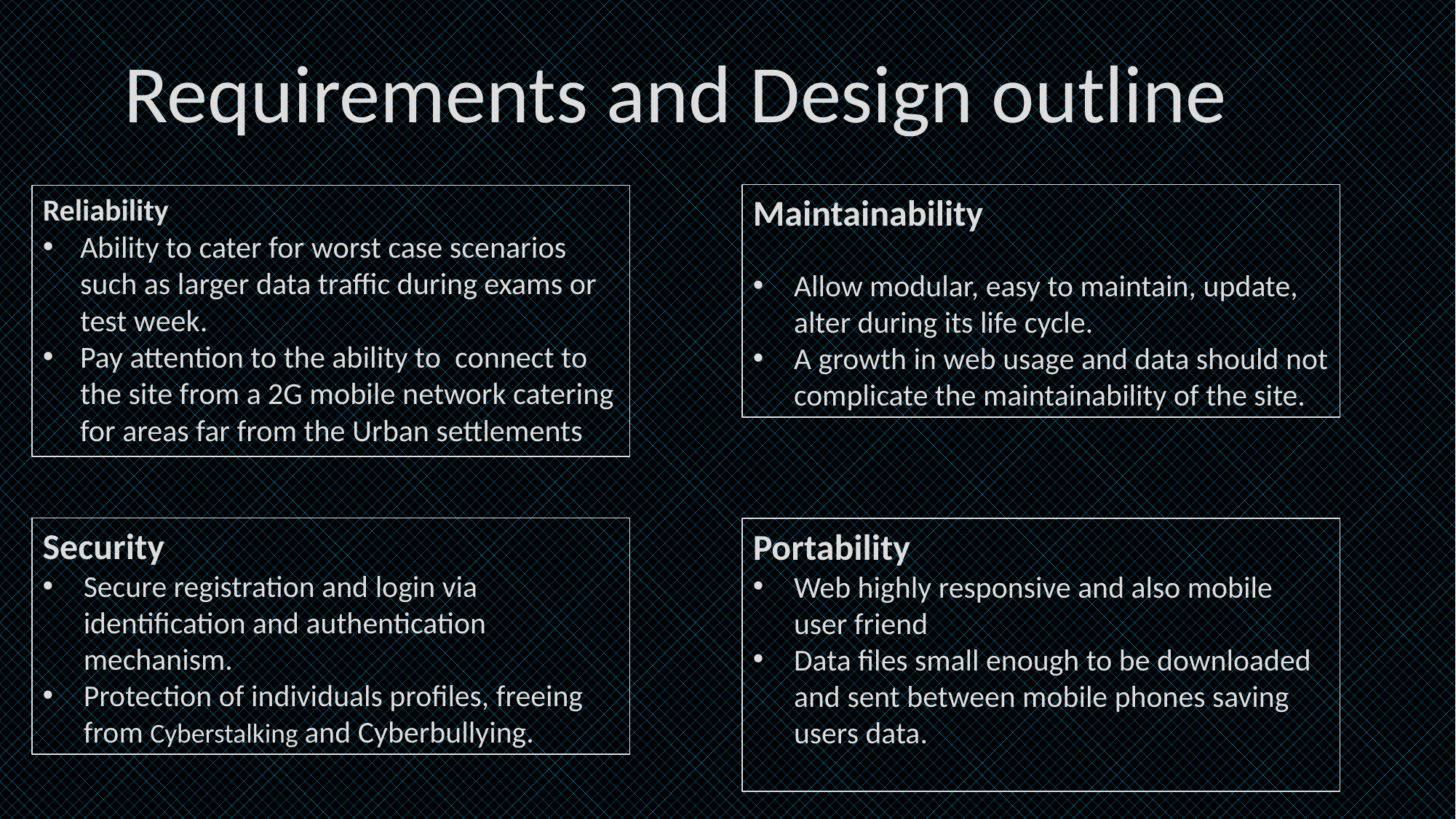

# Requirements and Design outline
Maintainability

Allow modular, easy to maintain, update, alter during its life cycle.
A growth in web usage and data should not complicate the maintainability of the site.
Reliability
Ability to cater for worst case scenarios such as larger data traffic during exams or test week.
Pay attention to the ability to  connect to the site from a 2G mobile network catering for areas far from the Urban settlements
Security
Secure registration and login via identification and authentication mechanism.
Protection of individuals profiles, freeing from Cyberstalking and Cyberbullying.
Portability
Web highly responsive and also mobile user friend
Data files small enough to be downloaded and sent between mobile phones saving users data.